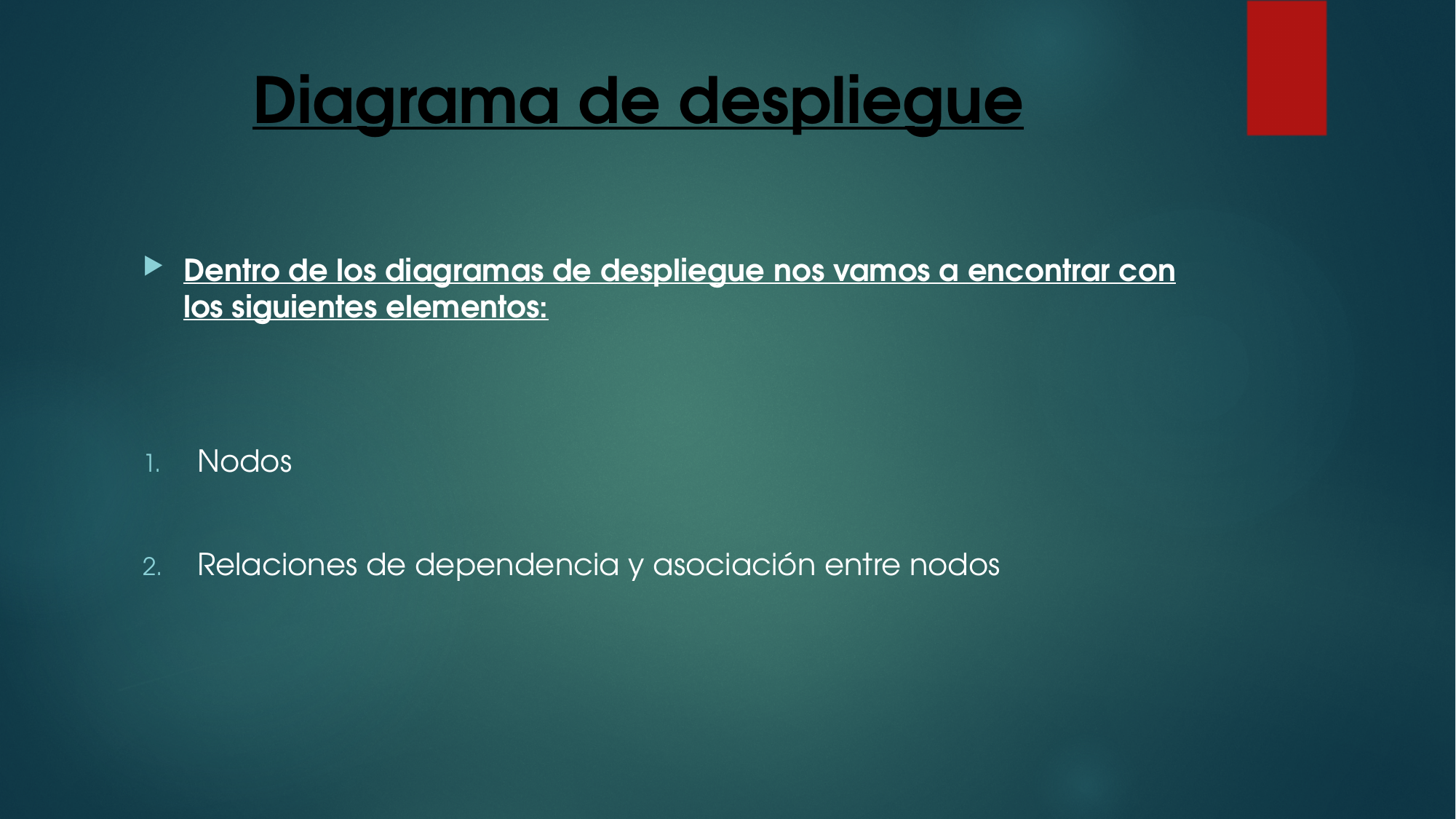

# Diagrama de despliegue
Dentro de los diagramas de despliegue nos vamos a encontrar con los siguientes elementos:

Nodos

Relaciones de dependencia y asociación entre nodos